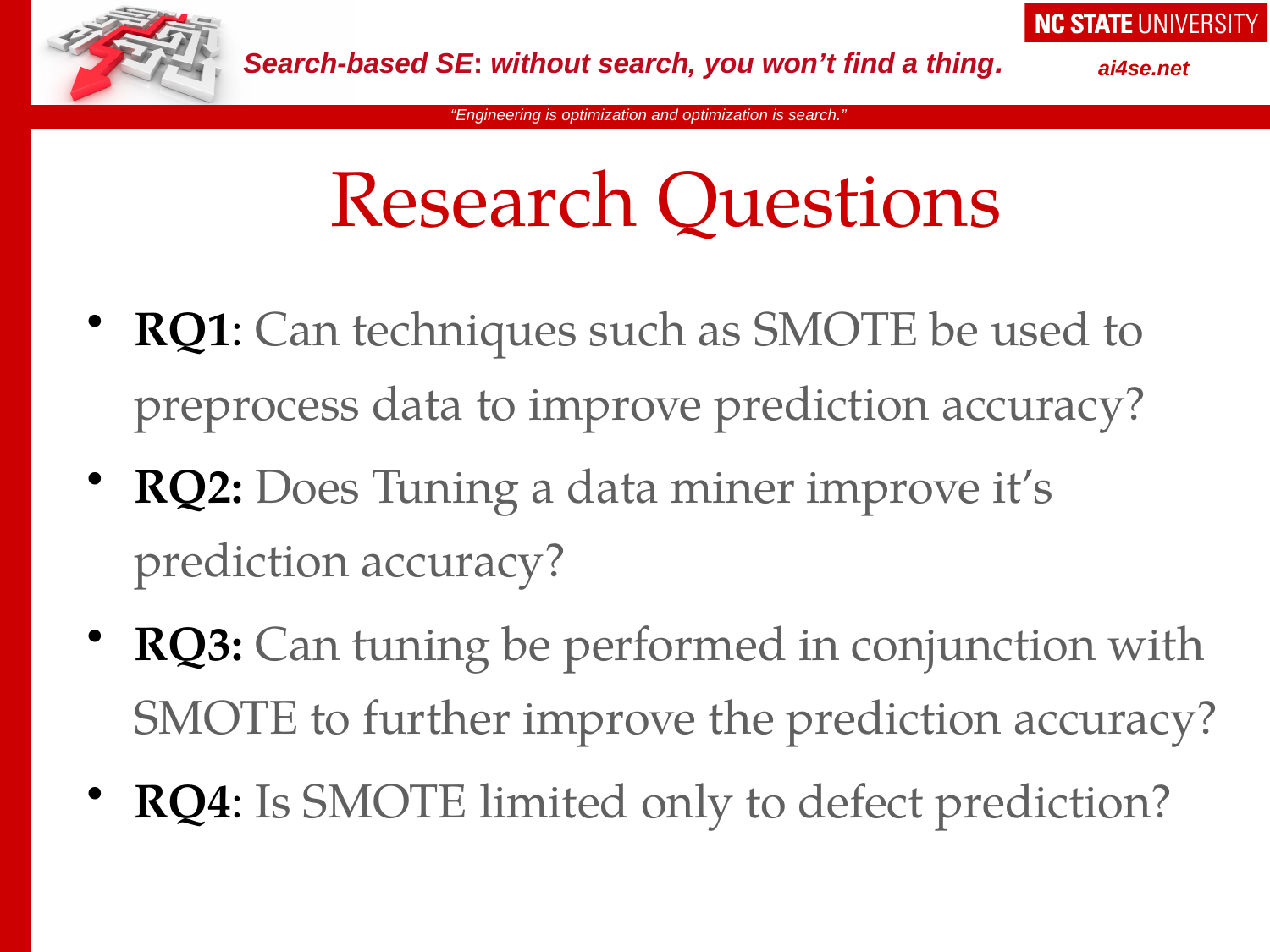

# Research Questions
RQ1: Can techniques such as SMOTE be used to preprocess data to improve prediction accuracy?
RQ2: Does Tuning a data miner improve it’s prediction accuracy?
RQ3: Can tuning be performed in conjunction with SMOTE to further improve the prediction accuracy?
RQ4: Is SMOTE limited only to defect prediction?